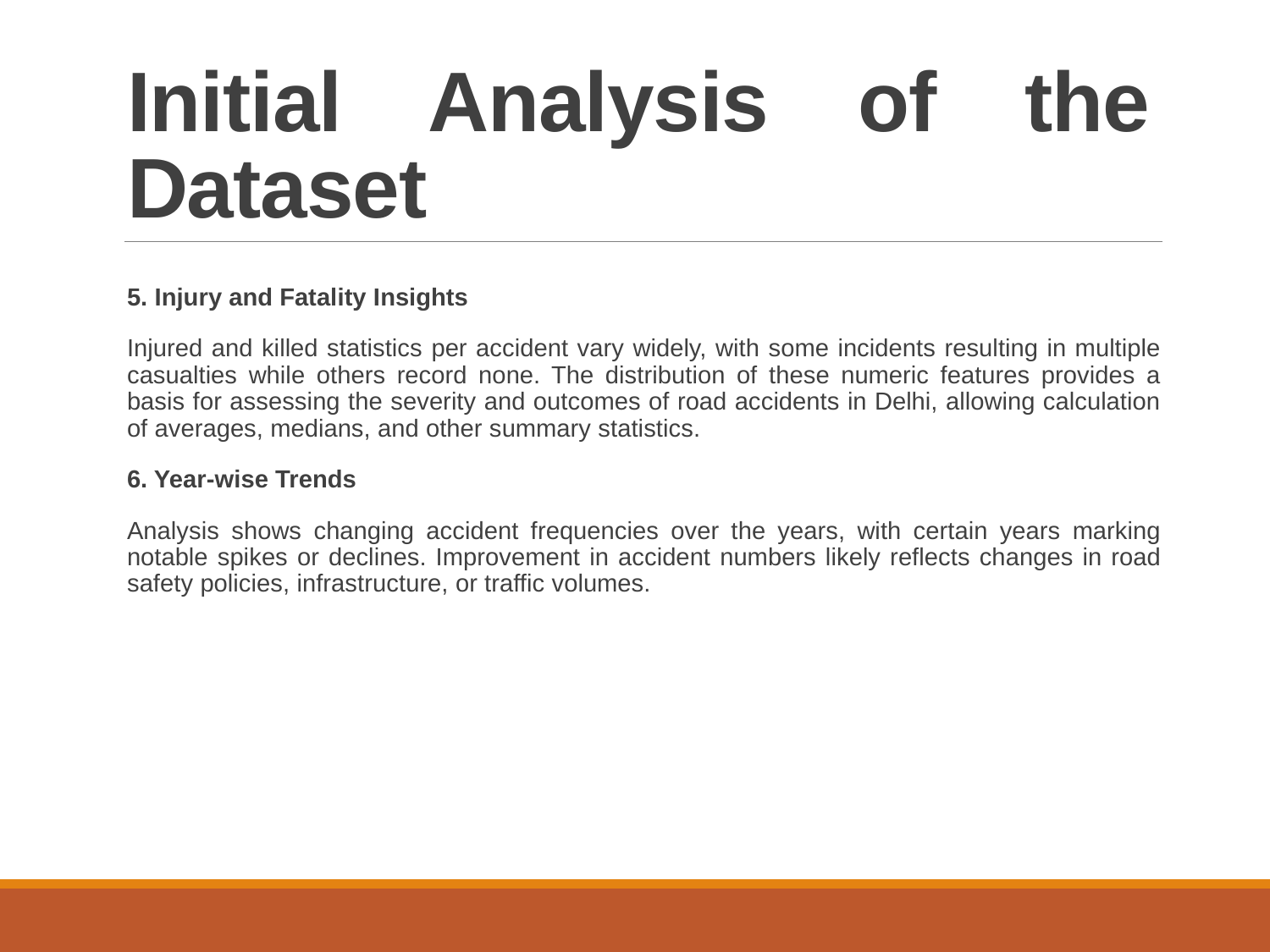

# Initial Analysis of the Dataset
5. Injury and Fatality Insights
Injured and killed statistics per accident vary widely, with some incidents resulting in multiple casualties while others record none. The distribution of these numeric features provides a basis for assessing the severity and outcomes of road accidents in Delhi, allowing calculation of averages, medians, and other summary statistics.
6. Year-wise Trends
Analysis shows changing accident frequencies over the years, with certain years marking notable spikes or declines. Improvement in accident numbers likely reflects changes in road safety policies, infrastructure, or traffic volumes.